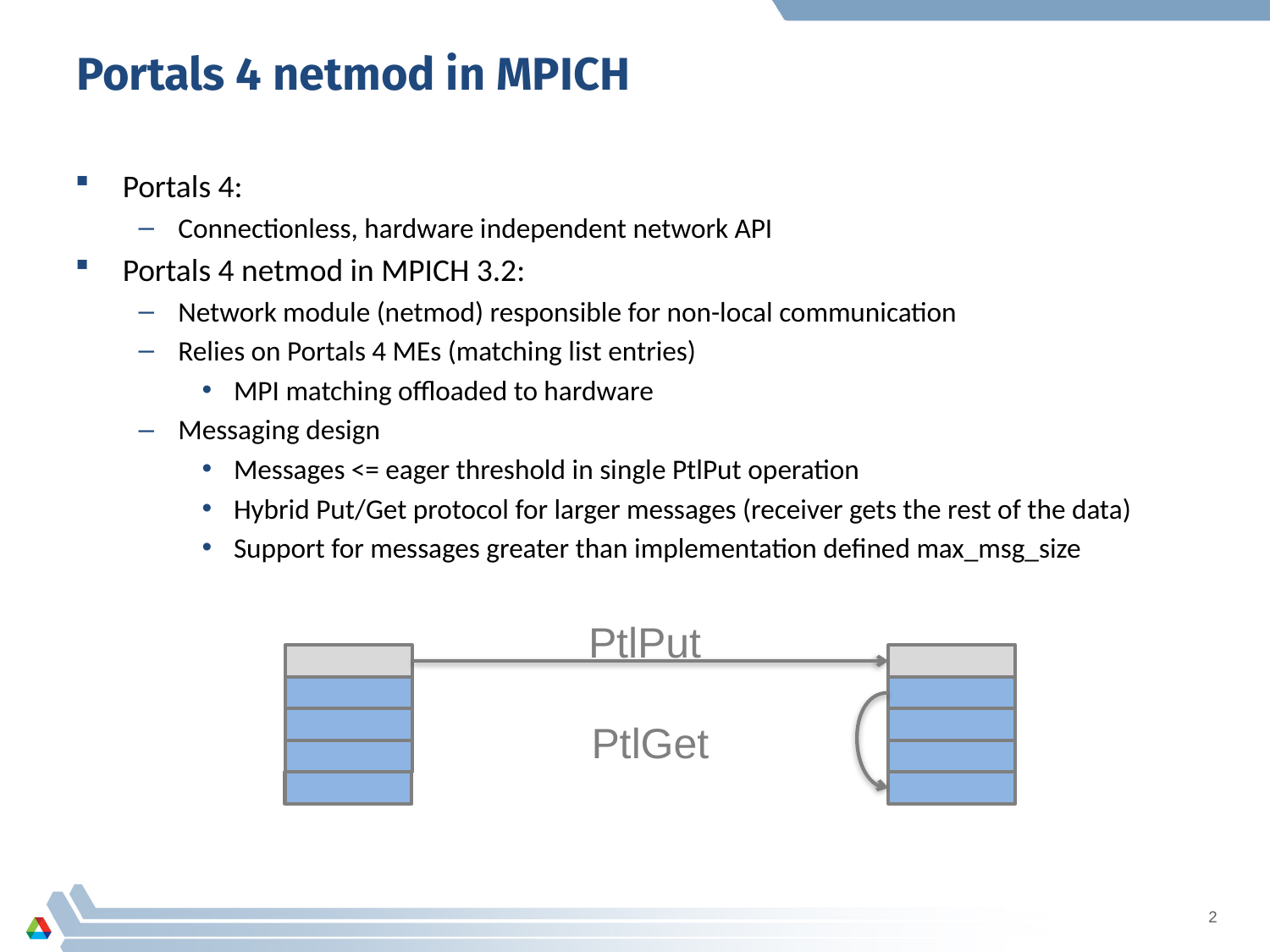

# Portals 4 netmod in MPICH
Portals 4:
Connectionless, hardware independent network API
Portals 4 netmod in MPICH 3.2:
Network module (netmod) responsible for non-local communication
Relies on Portals 4 MEs (matching list entries)
MPI matching offloaded to hardware
Messaging design
Messages <= eager threshold in single PtlPut operation
Hybrid Put/Get protocol for larger messages (receiver gets the rest of the data)
Support for messages greater than implementation defined max_msg_size

PtlPut

PtlGet

2
CCGrid2015